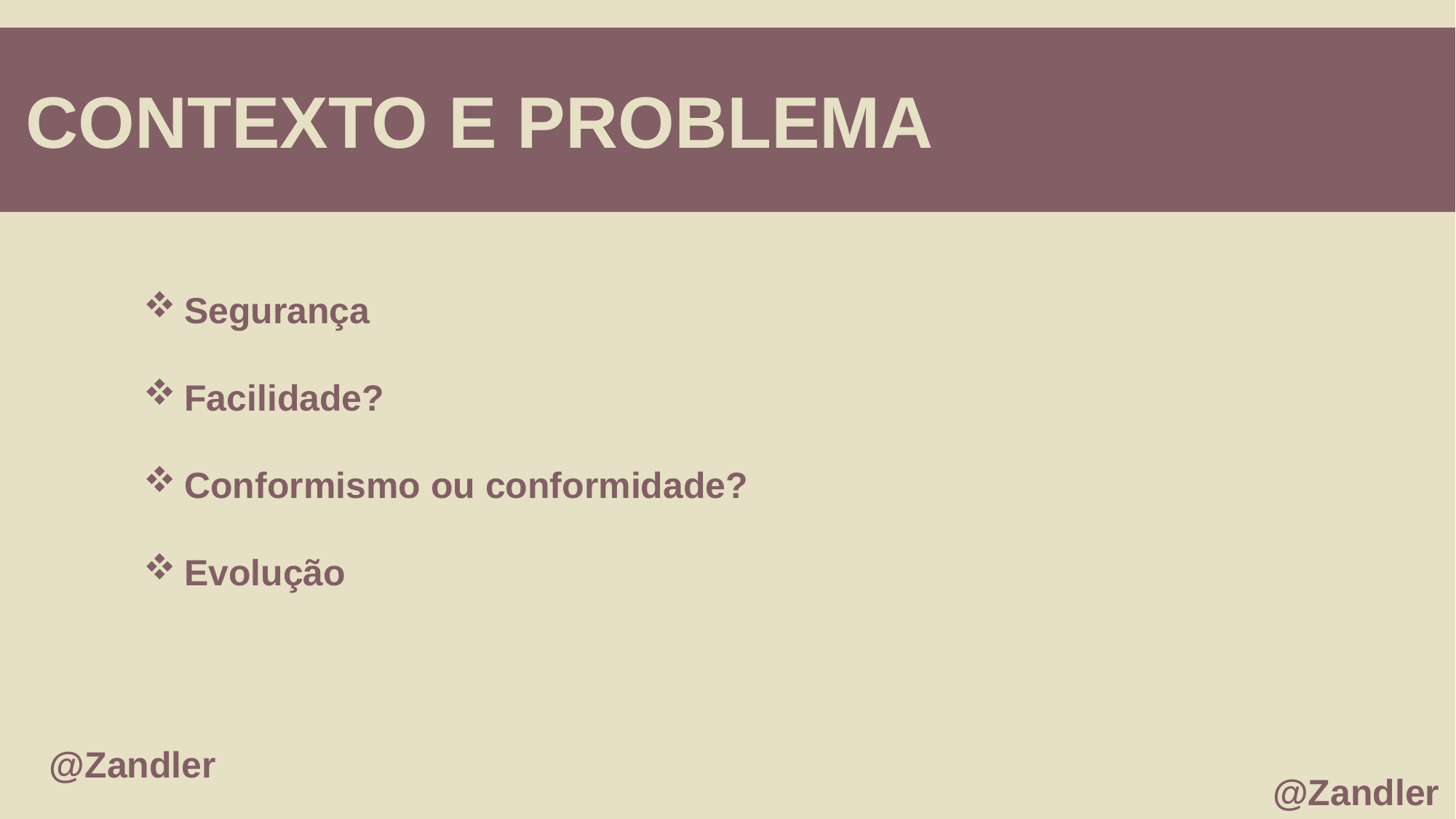

CONTEXTO E PROBLEMA
Segurança

Facilidade?

Conformismo ou conformidade?

Evolução

@Zandler
@Zandler